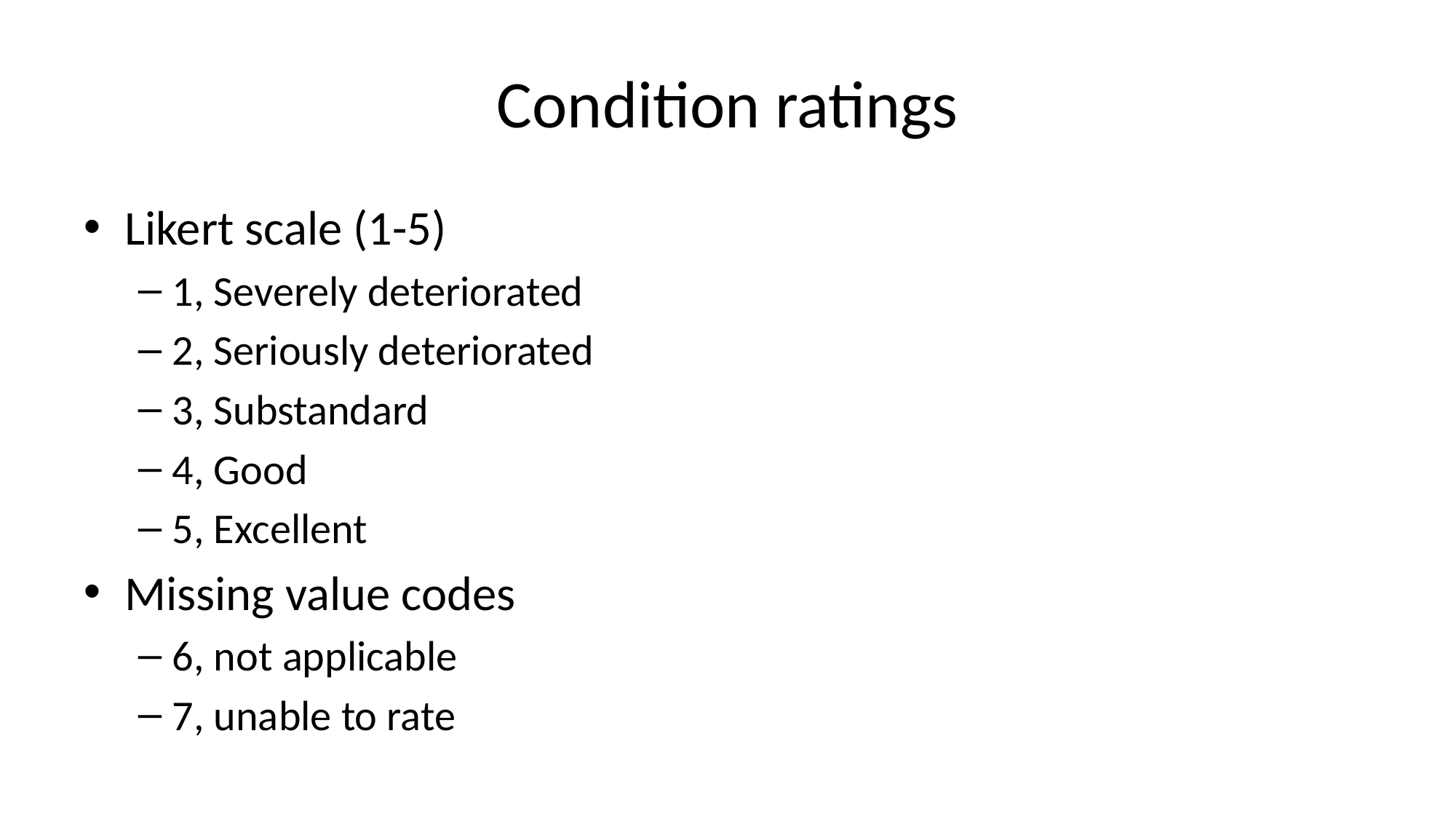

# Condition ratings
Likert scale (1-5)
1, Severely deteriorated
2, Seriously deteriorated
3, Substandard
4, Good
5, Excellent
Missing value codes
6, not applicable
7, unable to rate